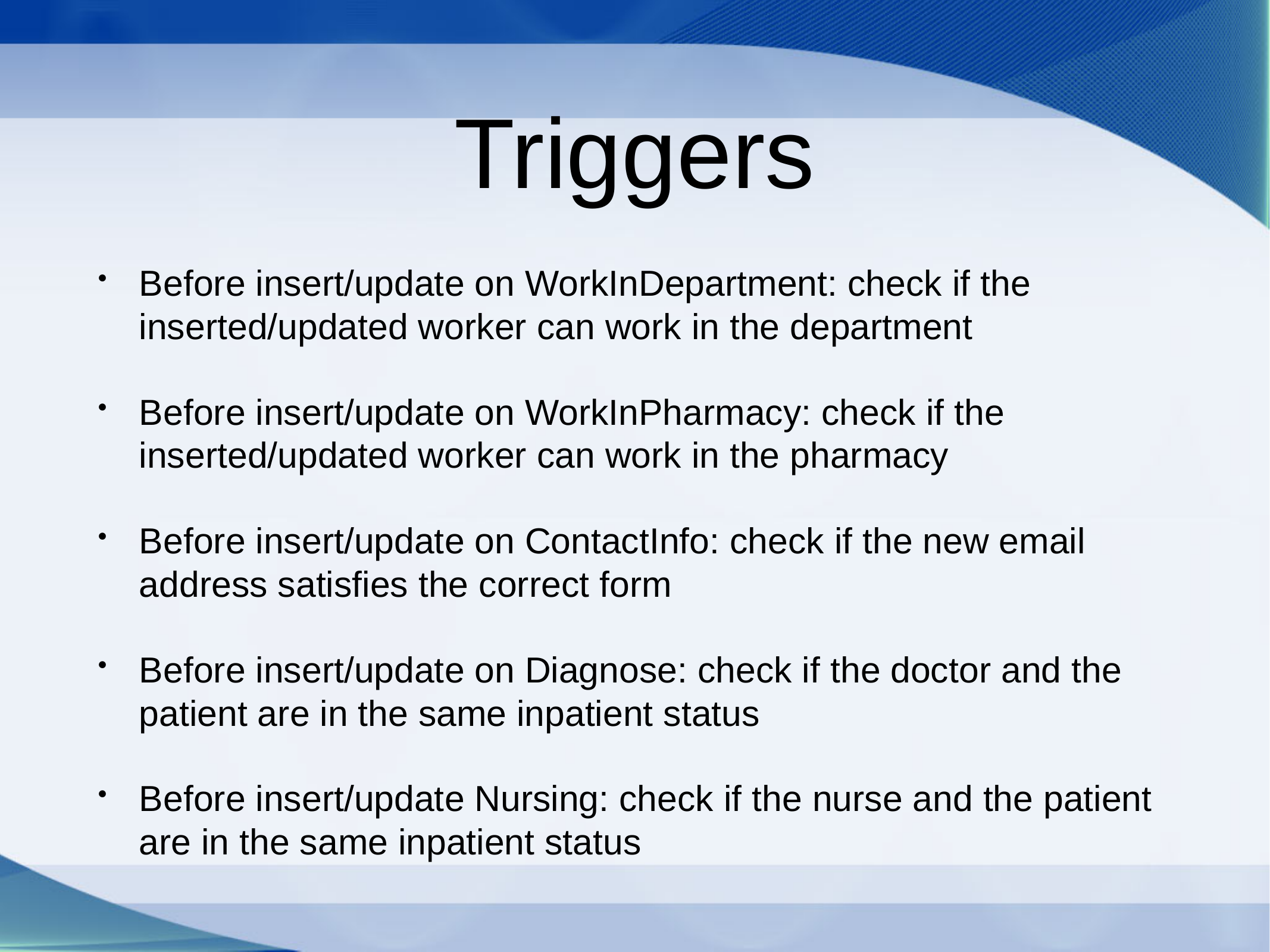

# Triggers
Before insert/update on WorkInDepartment: check if the inserted/updated worker can work in the department
Before insert/update on WorkInPharmacy: check if the inserted/updated worker can work in the pharmacy
Before insert/update on ContactInfo: check if the new email address satisfies the correct form
Before insert/update on Diagnose: check if the doctor and the patient are in the same inpatient status
Before insert/update Nursing: check if the nurse and the patient are in the same inpatient status